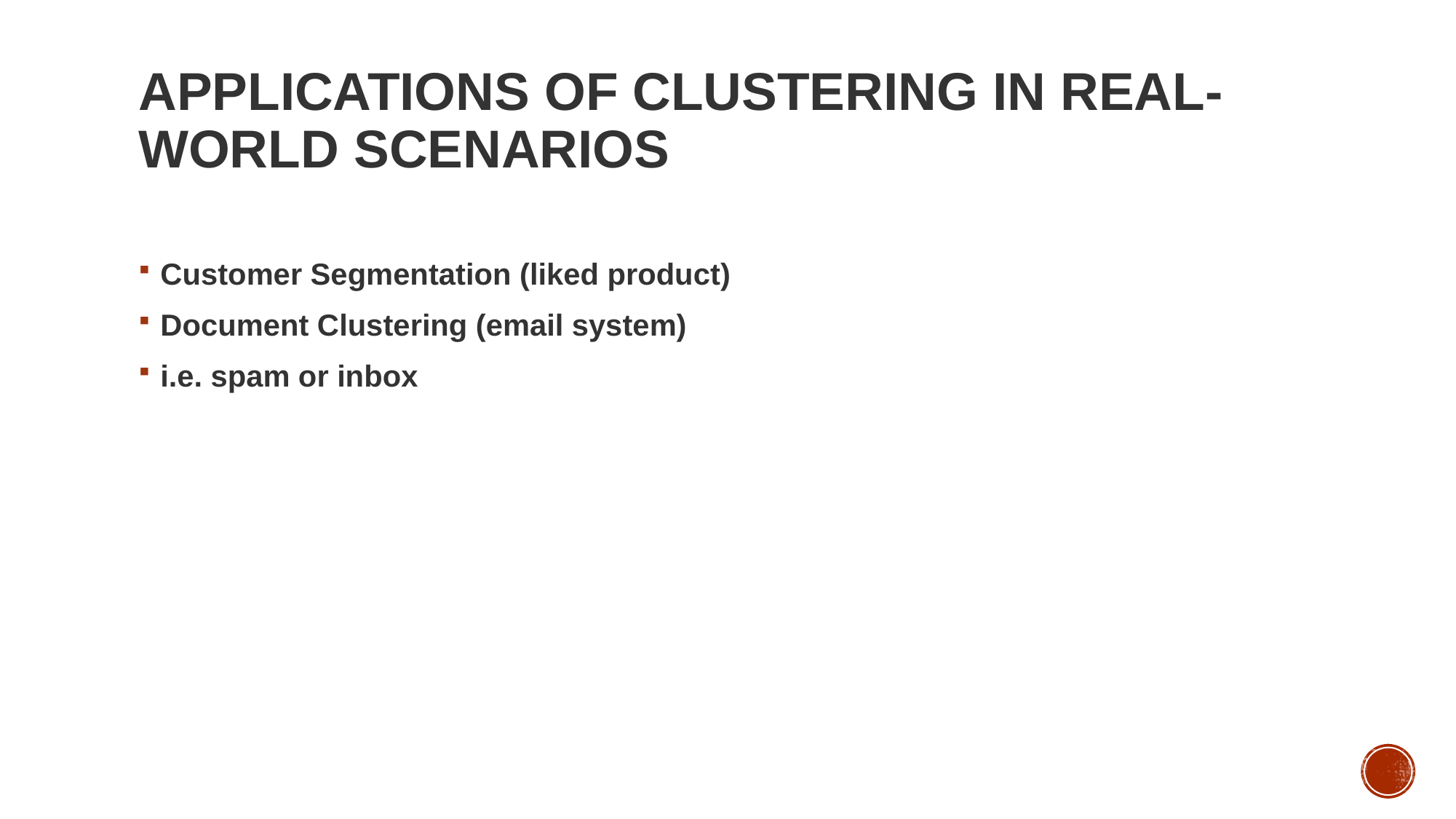

# Applications of Clustering in Real-World Scenarios
Customer Segmentation (liked product)
Document Clustering (email system)
i.e. spam or inbox